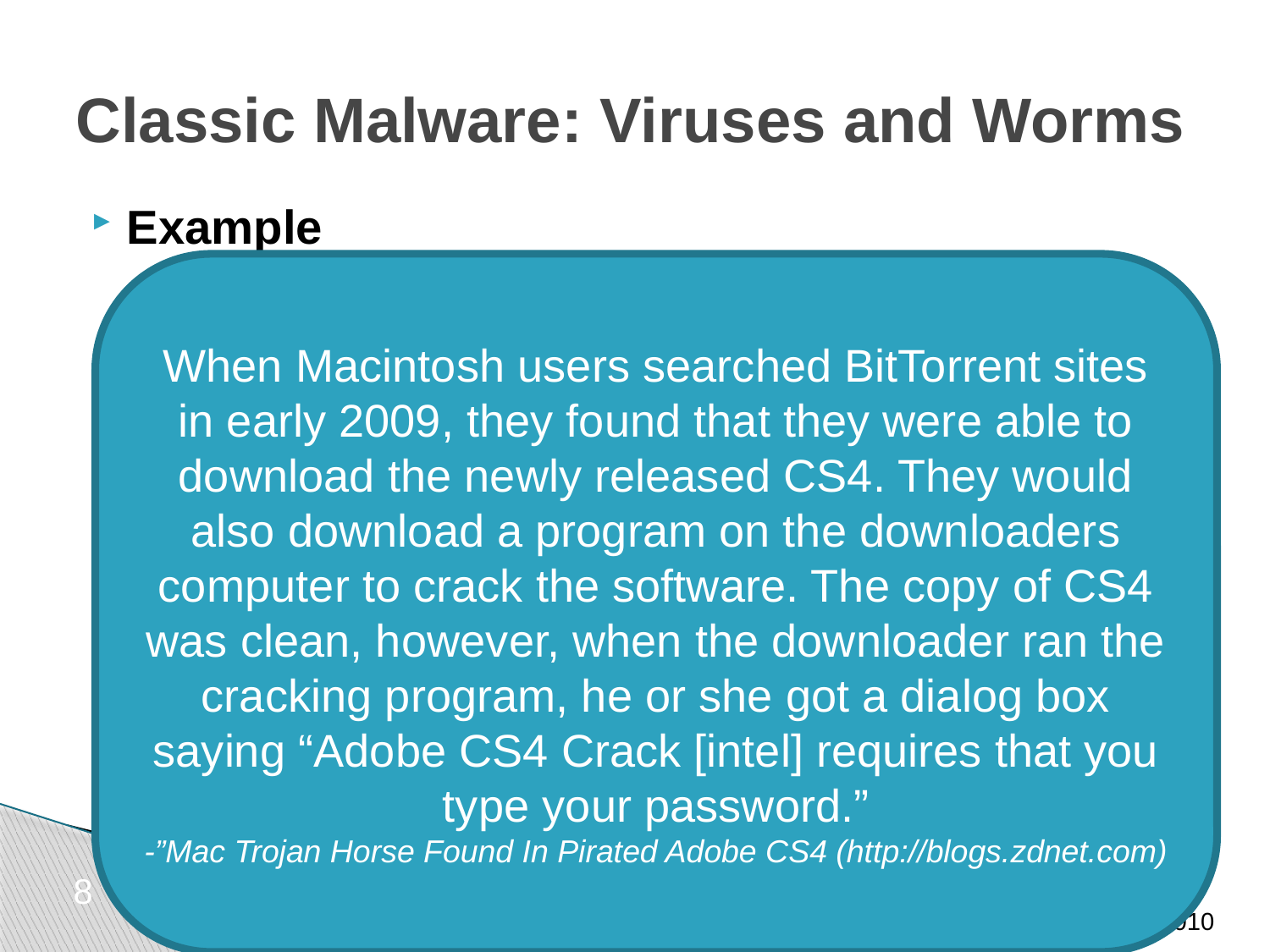

# Classic Malware: Viruses and Worms
Example
When Macintosh users searched BitTorrent sites in early 2009, they found that they were able to download the newly released CS4. They would also download a program on the downloaders computer to crack the software. The copy of CS4 was clean, however, when the downloader ran the cracking program, he or she got a dialog box saying “Adobe CS4 Crack [intel] requires that you type your password.”
-”Mac Trojan Horse Found In Pirated Adobe CS4 (http://blogs.zdnet.com)
8
Copyright Pearson Prentice-Hall 2010